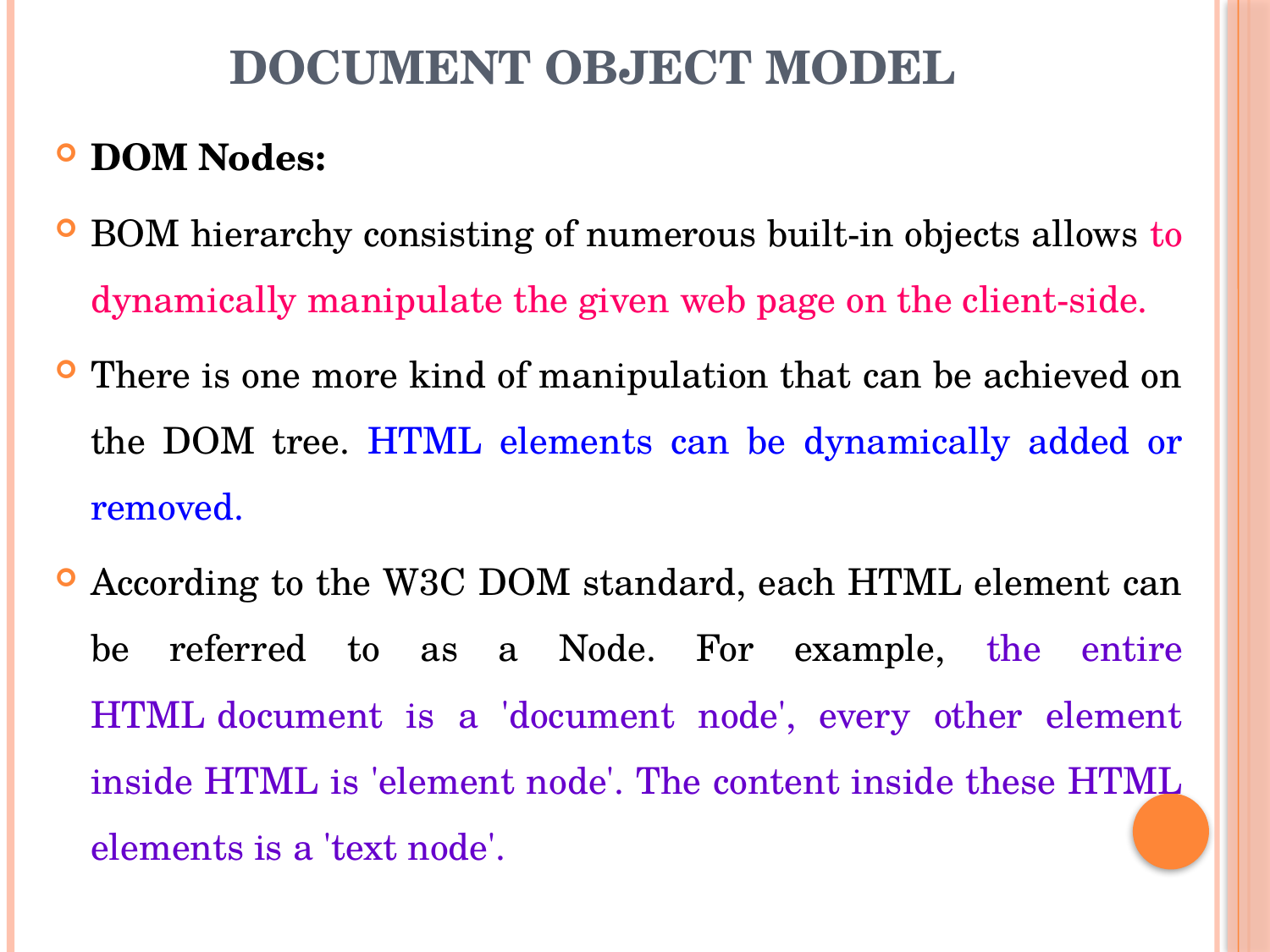

# Document Object Model
DOM Nodes:
BOM hierarchy consisting of numerous built-in objects allows to dynamically manipulate the given web page on the client-side.
There is one more kind of manipulation that can be achieved on the DOM tree. HTML elements can be dynamically added or removed.
According to the W3C DOM standard, each HTML element can be referred to as a Node. For example, the entire HTML document is a 'document node', every other element inside HTML is 'element node'. The content inside these HTML elements is a 'text node'.